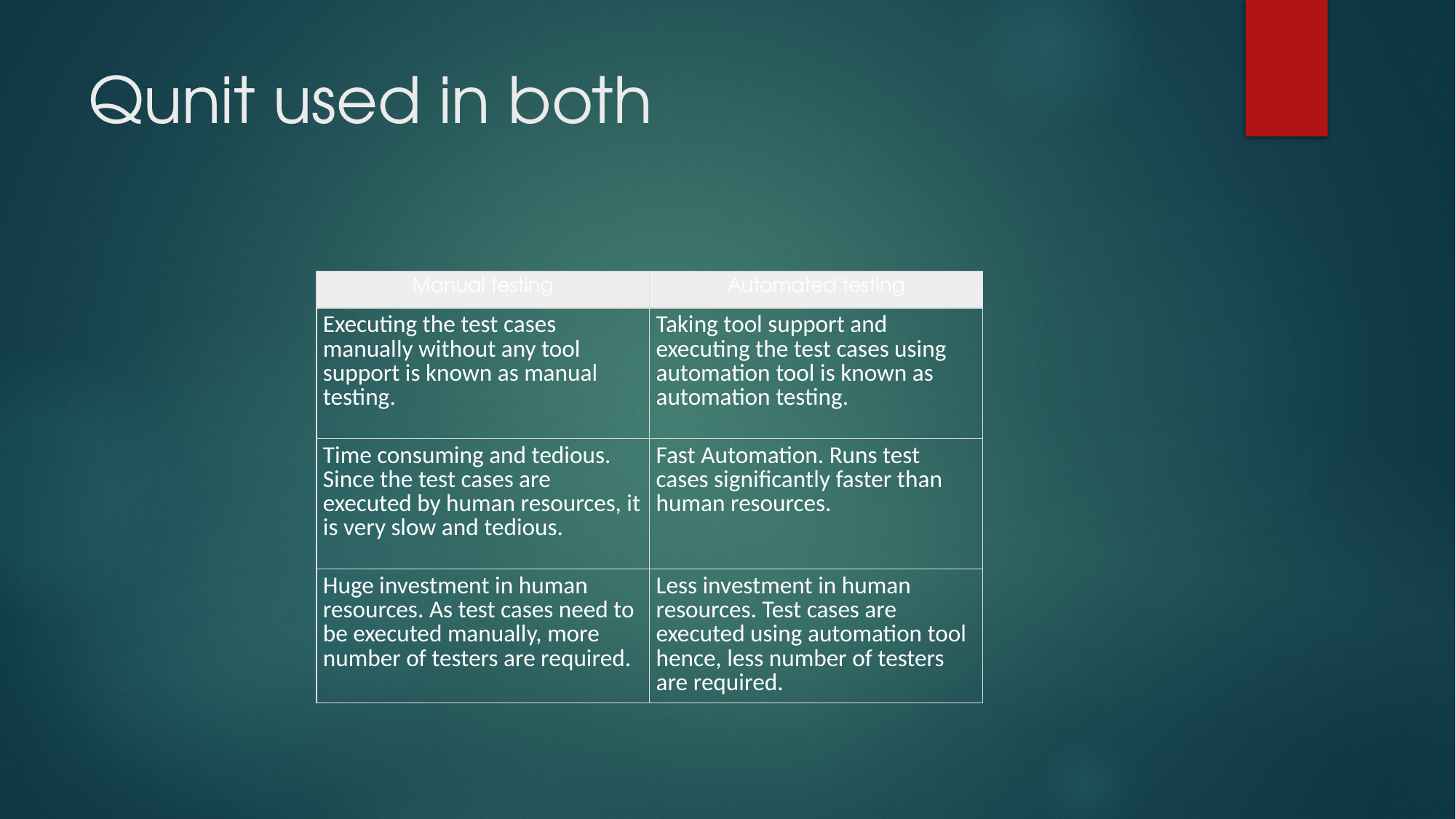

# Qunit used in both
| Manual testing | Automated testing |
| --- | --- |
| Executing the test cases manually without any tool support is known as manual testing. | Taking tool support and executing the test cases using automation tool is known as automation testing. |
| Time consuming and tedious. Since the test cases are executed by human resources, it is very slow and tedious. | Fast Automation. Runs test cases significantly faster than human resources. |
| Huge investment in human resources. As test cases need to be executed manually, more number of testers are required. | Less investment in human resources. Test cases are executed using automation tool hence, less number of testers are required. |